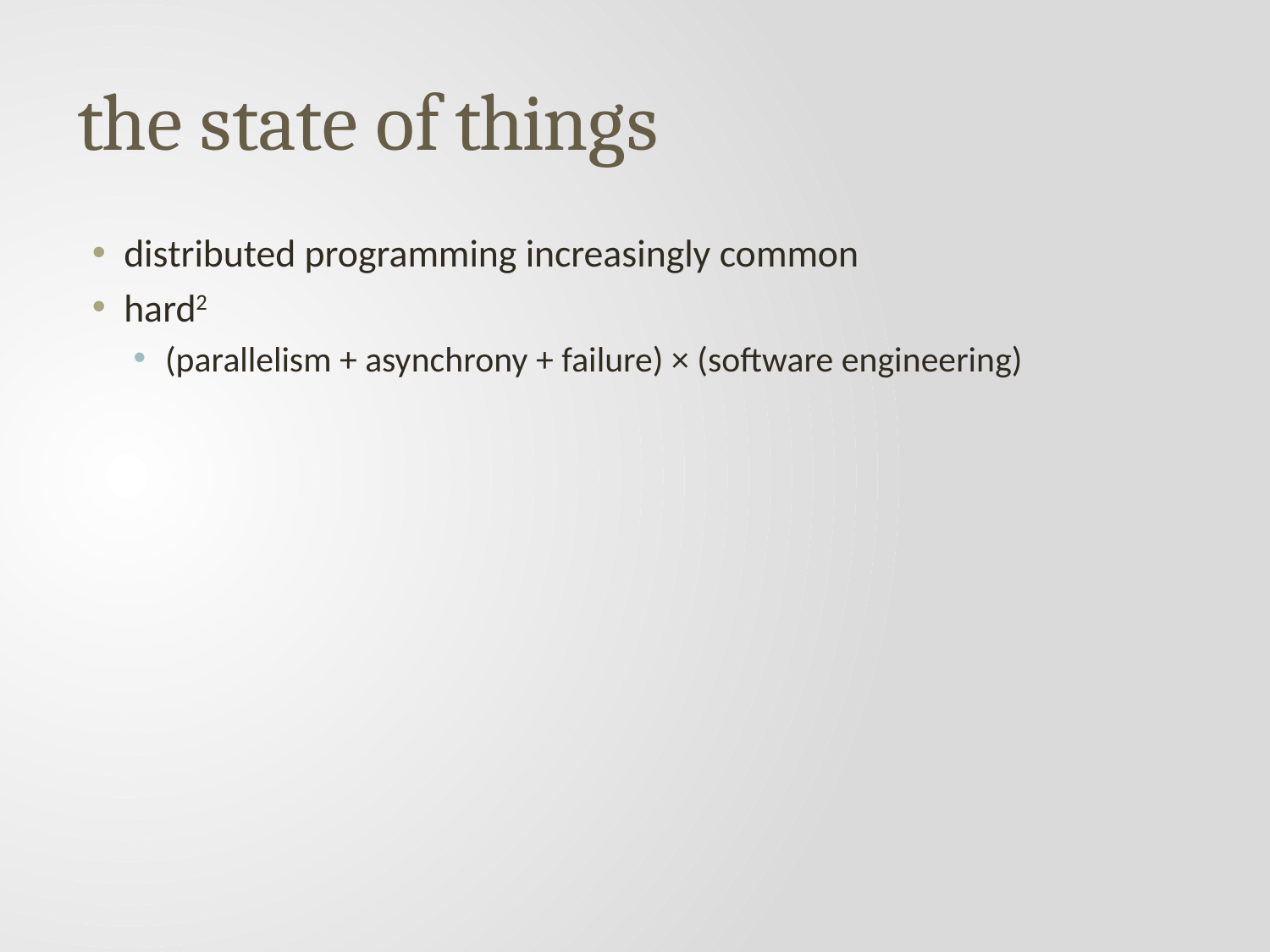

# the state of things
distributed programming increasingly common
hard2
(parallelism + asynchrony + failure) × (software engineering)